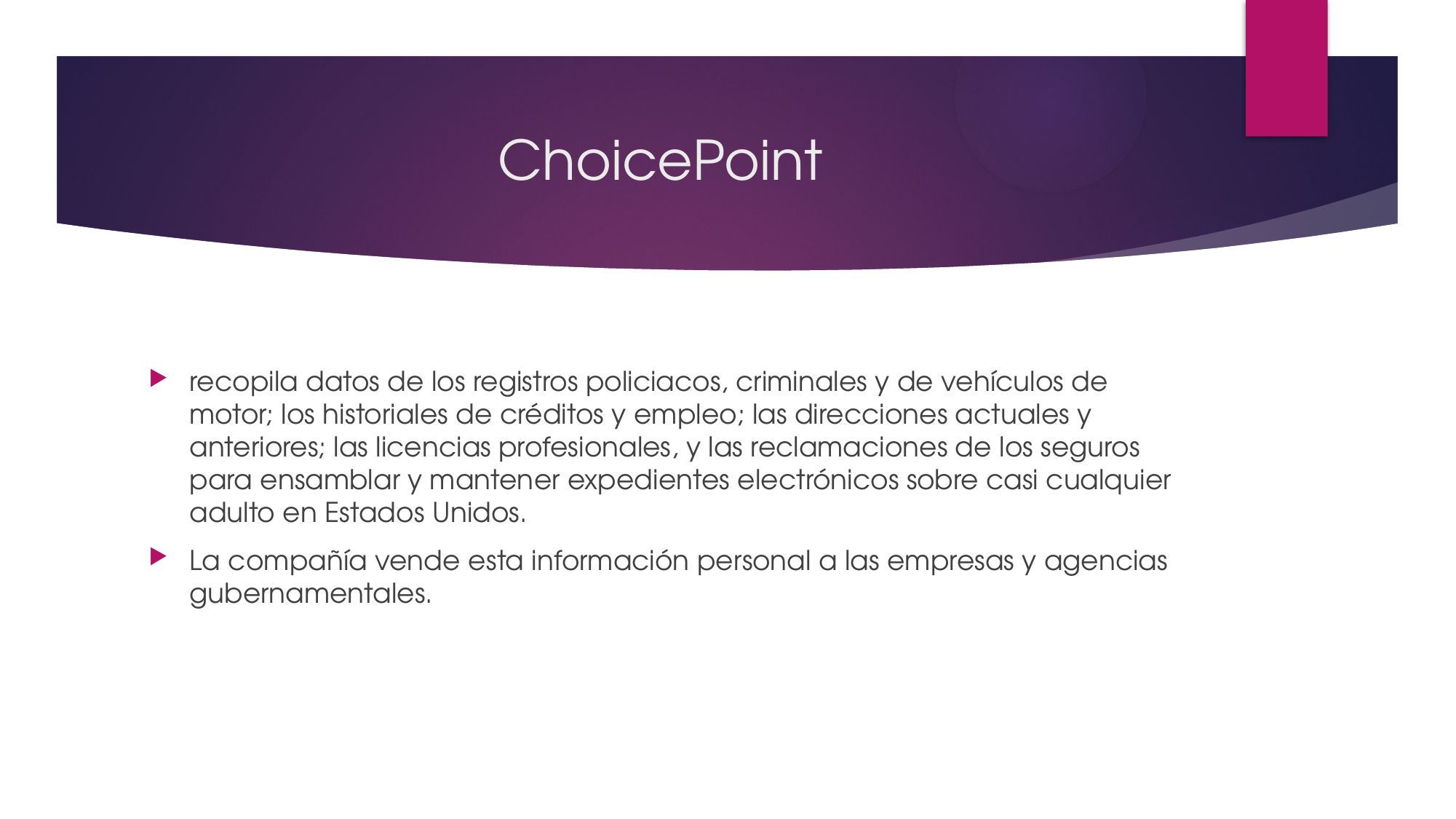

# ChoicePoint

recopila datos de los registros policiacos, criminales y de vehículos de motor; los historiales de créditos y empleo; las direcciones actuales y anteriores; las licencias profesionales, y las reclamaciones de los seguros para ensamblar y mantener expedientes electrónicos sobre casi cualquier adulto en Estados Unidos.
La compañía vende esta información personal a las empresas y agencias gubernamentales.